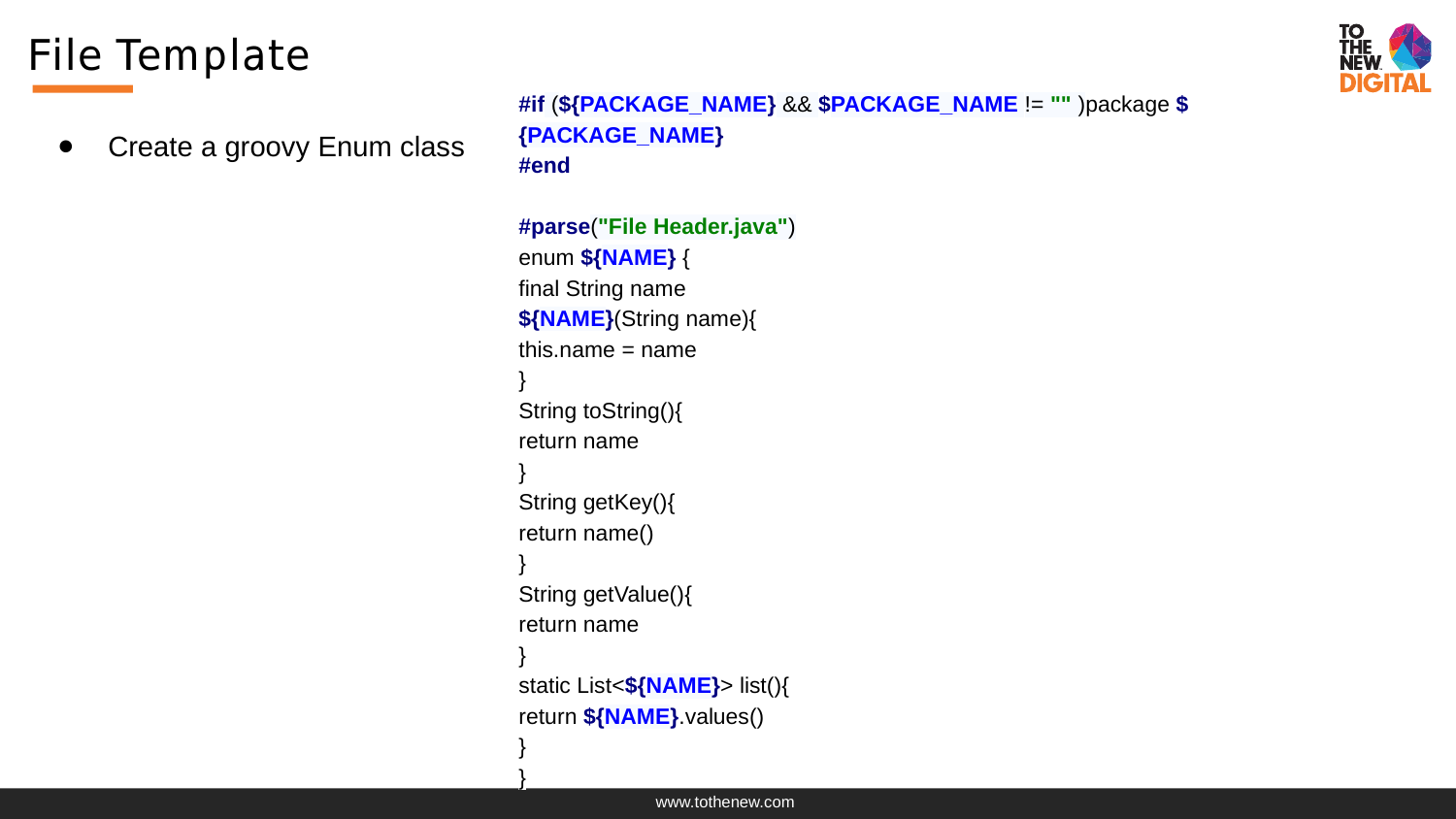

# File Template
#if (${PACKAGE_NAME} && $PACKAGE_NAME != "" )package ${PACKAGE_NAME}
#end

#parse("File Header.java")
enum ${NAME} {
final String name
${NAME}(String name){
this.name = name
}
String toString(){
return name
}
String getKey(){
return name()
}
String getValue(){
return name
}
static List<${NAME}> list(){
return ${NAME}.values()
}
}

Create a groovy Enum class